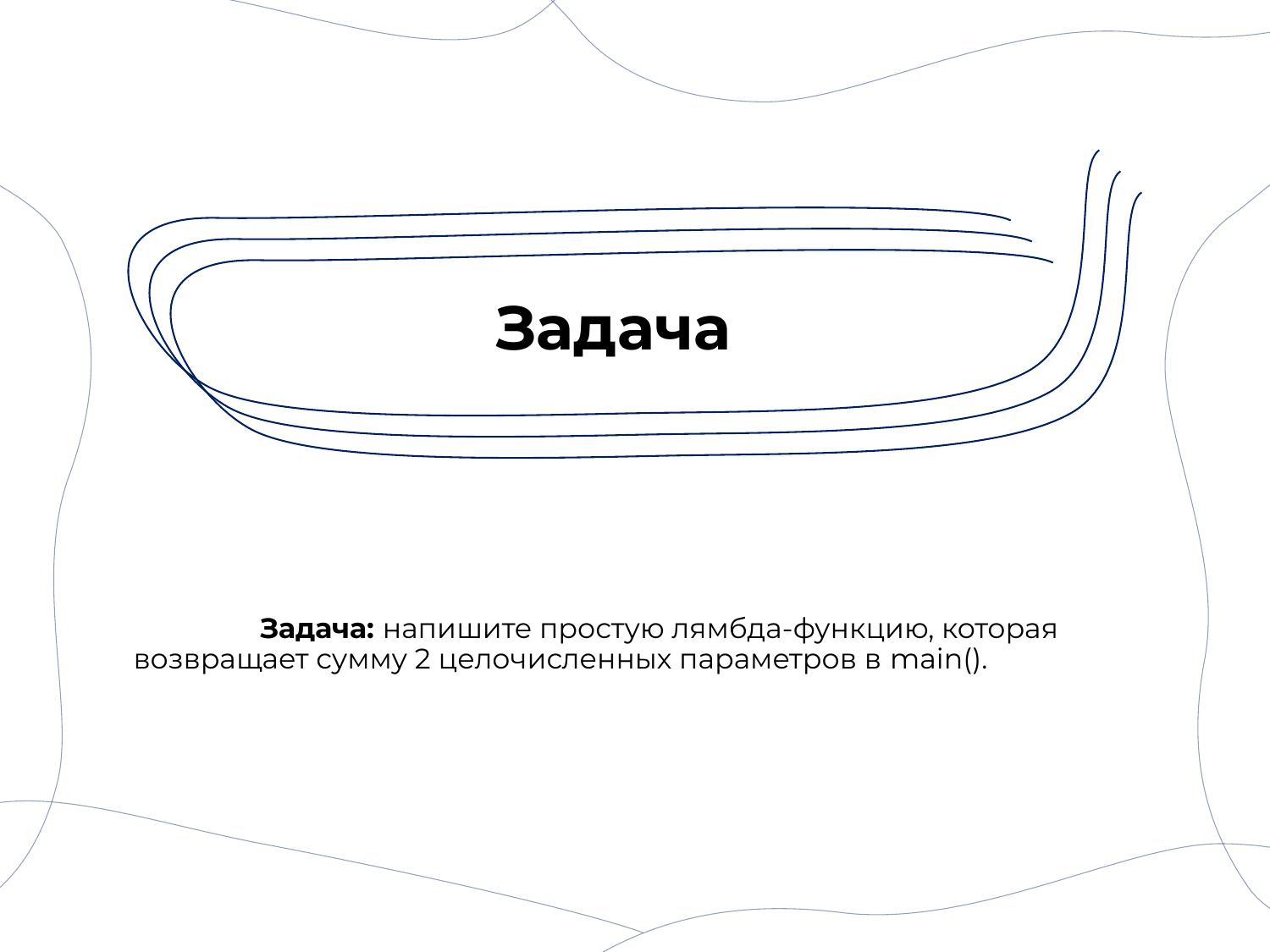

# Задача

	Задача: напишите простую лямбда-функцию, которая возвращает сумму 2 целочисленных параметров в main().